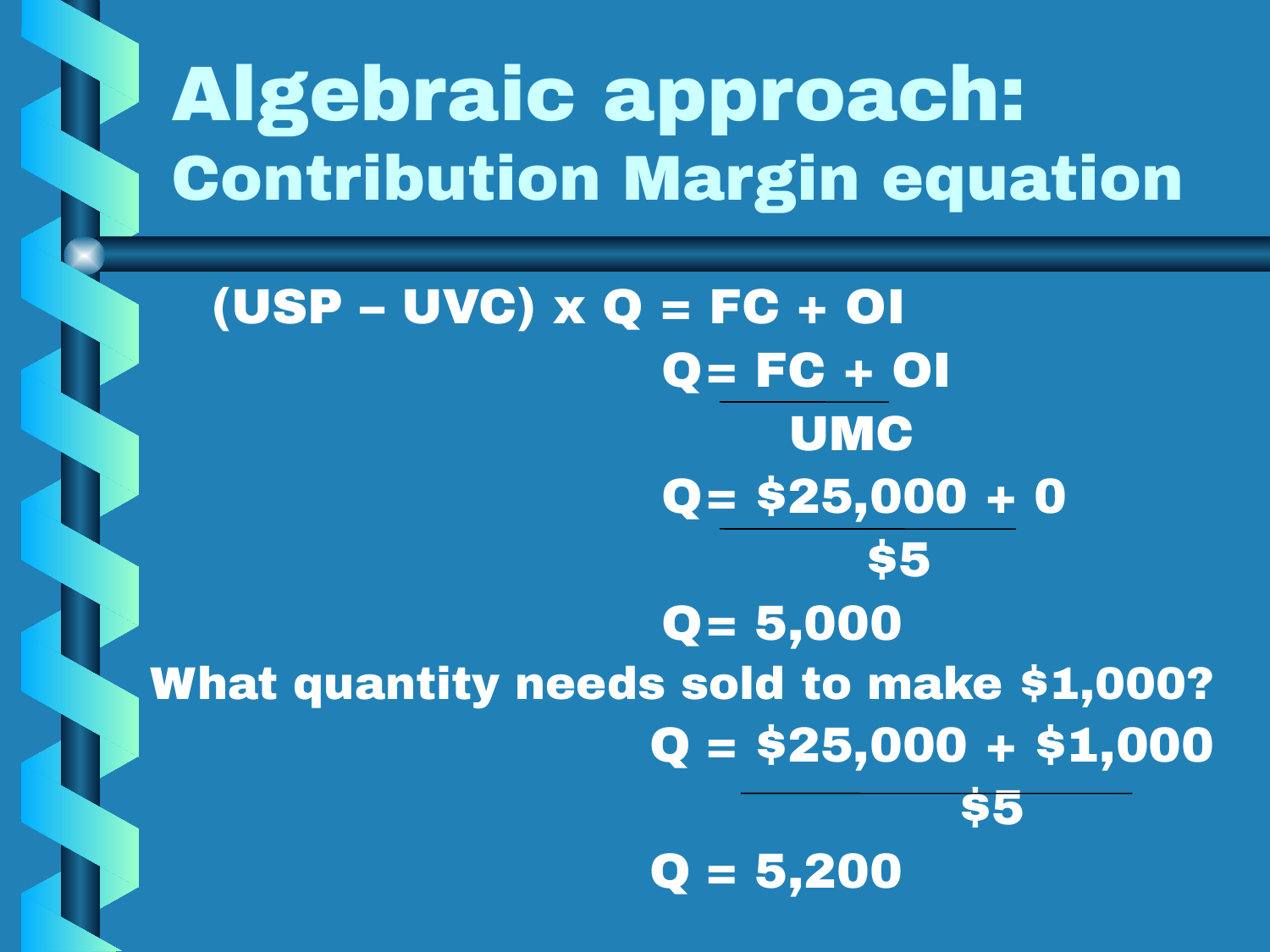

# Algebraic approach: Contribution Margin equation
	 (USP – UVC) x Q = FC + OI
				     Q	= FC + OI
					     UMC
				     Q	= $25,000 + 0
						  $5
				     Q	= 5,000
What quantity needs sold to make $1,000?
			            Q	= $25,000 + $1,000
				                       $5
			            Q	= 5,200